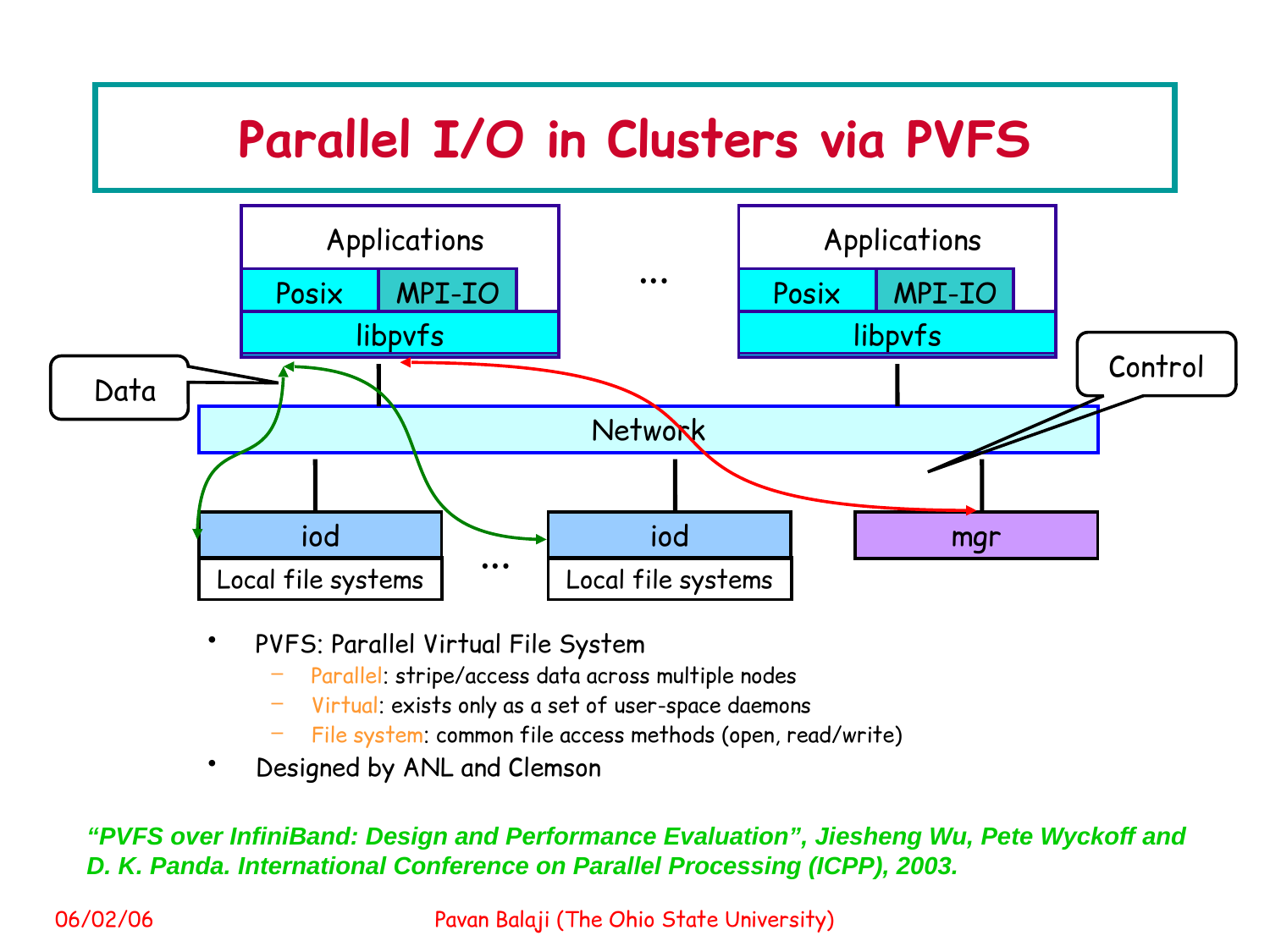

# Parallel I/O in Clusters via PVFS

Applications
Posix
MPI-IO
libpvfs

Applications
Posix
MPI-IO
libpvfs
…

Control

Data

Network

iod
Local file systems
…
iod
Local file systems
mgr
PVFS: Parallel Virtual File System
Parallel: stripe/access data across multiple nodes
Virtual: exists only as a set of user-space daemons
File system: common file access methods (open, read/write)
Designed by ANL and Clemson
“PVFS over InfiniBand: Design and Performance Evaluation”, Jiesheng Wu, Pete Wyckoff and D. K. Panda. International Conference on Parallel Processing (ICPP), 2003.
06/02/06
Pavan Balaji (The Ohio State University)